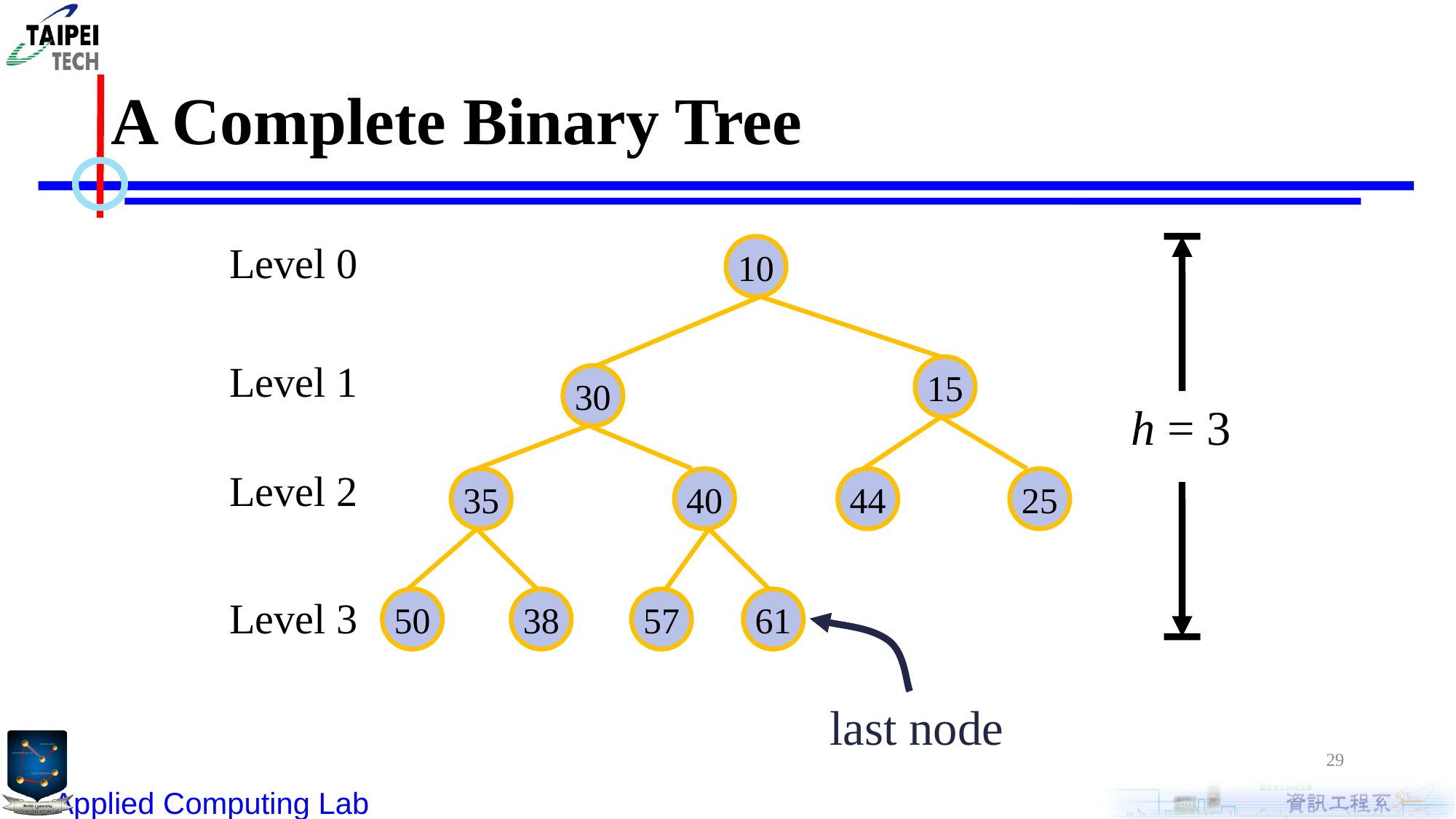

# A Complete Binary Tree
Level 0
Level 1
Level 2
Level 3
10

15
30

35
40
44
25

50
38
57
61

h = 3

last node
29